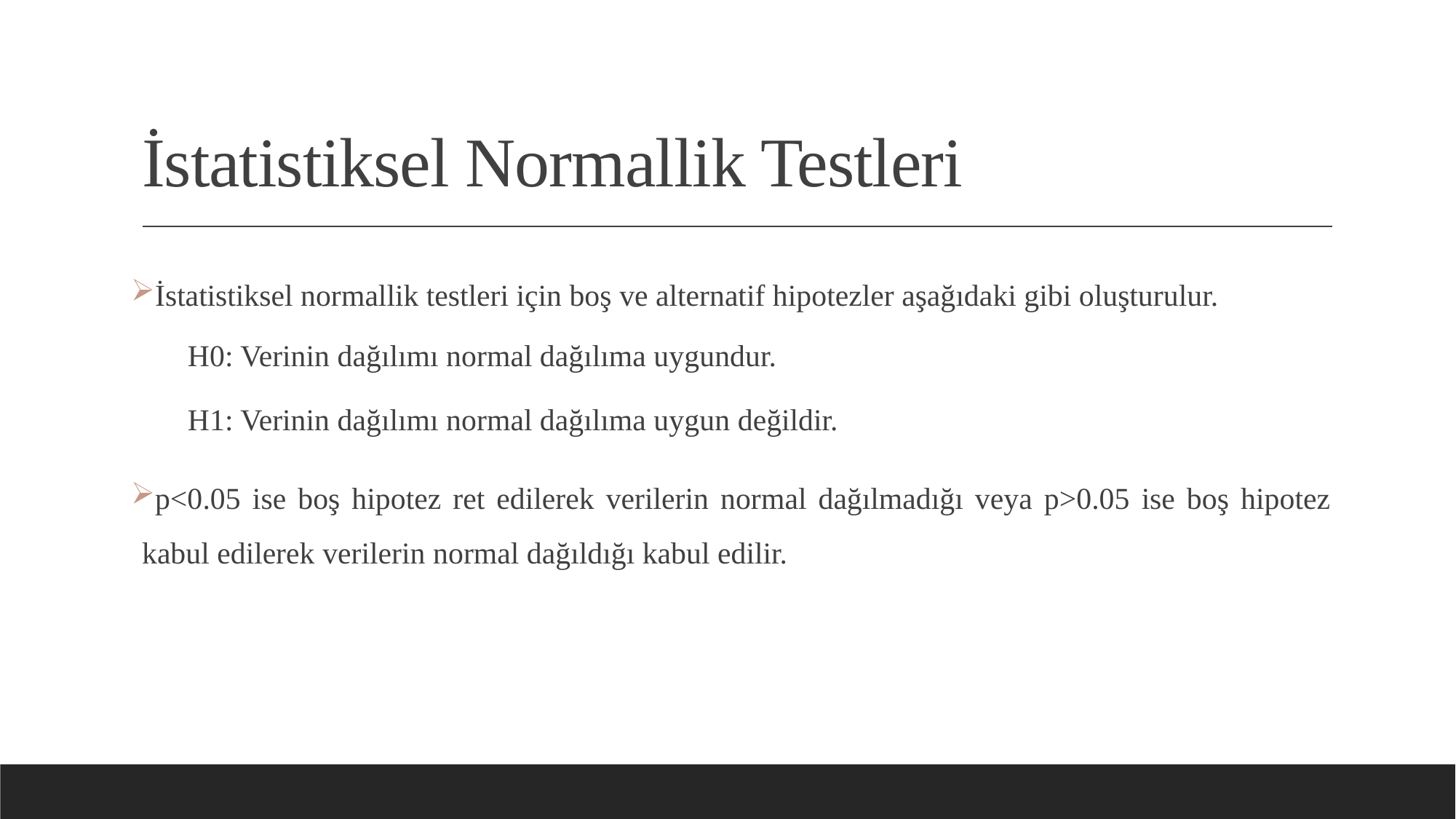

# İstatistiksel Normallik Testleri
İstatistiksel normallik testleri için boş ve alternatif hipotezler aşağıdaki gibi oluşturulur.
H0: Verinin dağılımı normal dağılıma uygundur.
H1: Verinin dağılımı normal dağılıma uygun değildir.
p<0.05 ise boş hipotez ret edilerek verilerin normal dağılmadığı veya p>0.05 ise boş hipotez kabul edilerek verilerin normal dağıldığı kabul edilir.